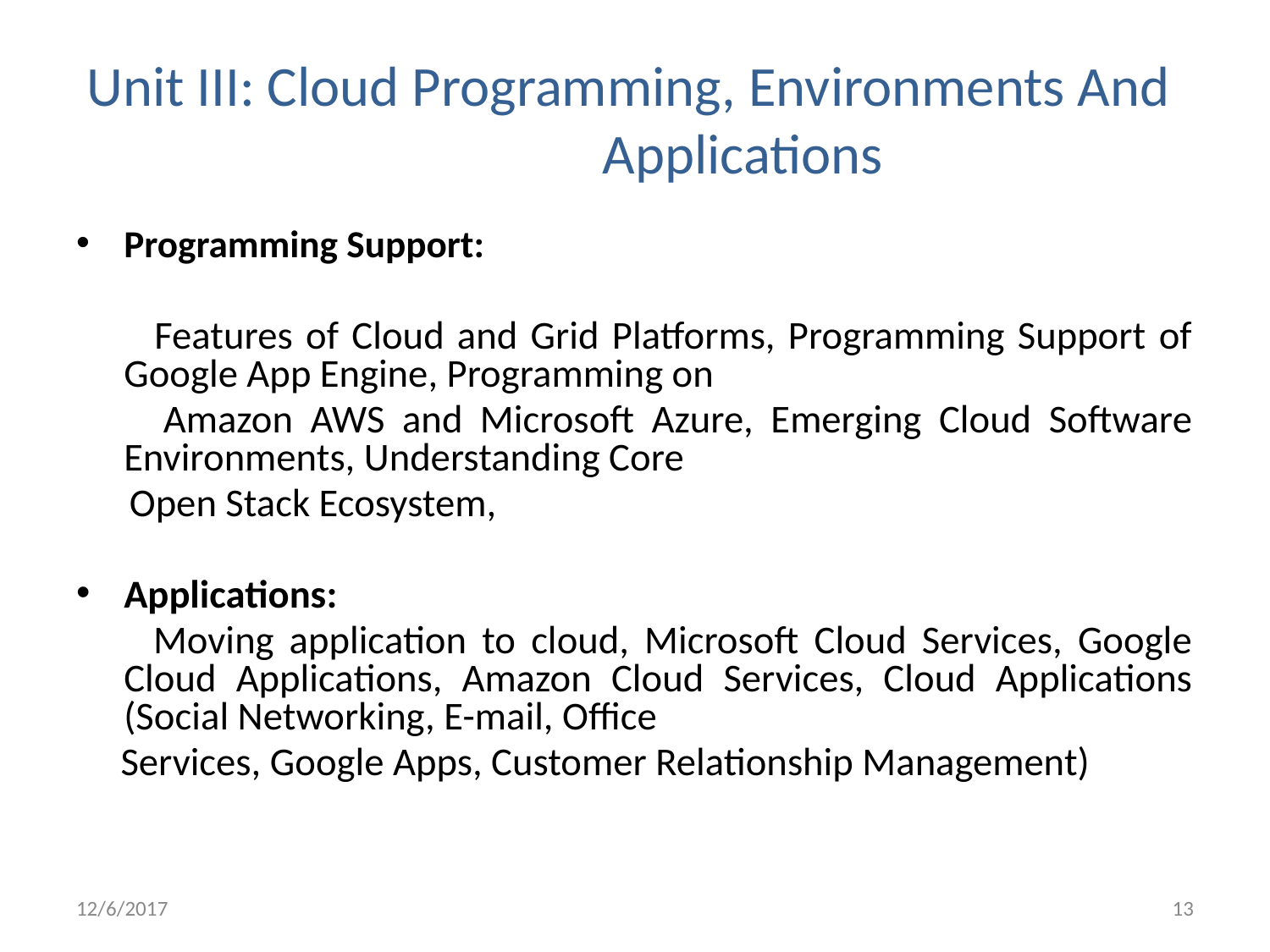

# Unit III: Cloud Programming, Environments And Applications
Programming Support:

      Features of Cloud and Grid Platforms, Programming Support of Google App Engine, Programming on
     Amazon AWS and Microsoft Azure, Emerging Cloud Software Environments, Understanding Core
      Open Stack Ecosystem,

Applications:
     Moving application to cloud, Microsoft Cloud Services, Google Cloud Applications, Amazon Cloud Services, Cloud Applications (Social Networking, E-mail, Office
     Services, Google Apps, Customer Relationship Management)
12/6/2017
13